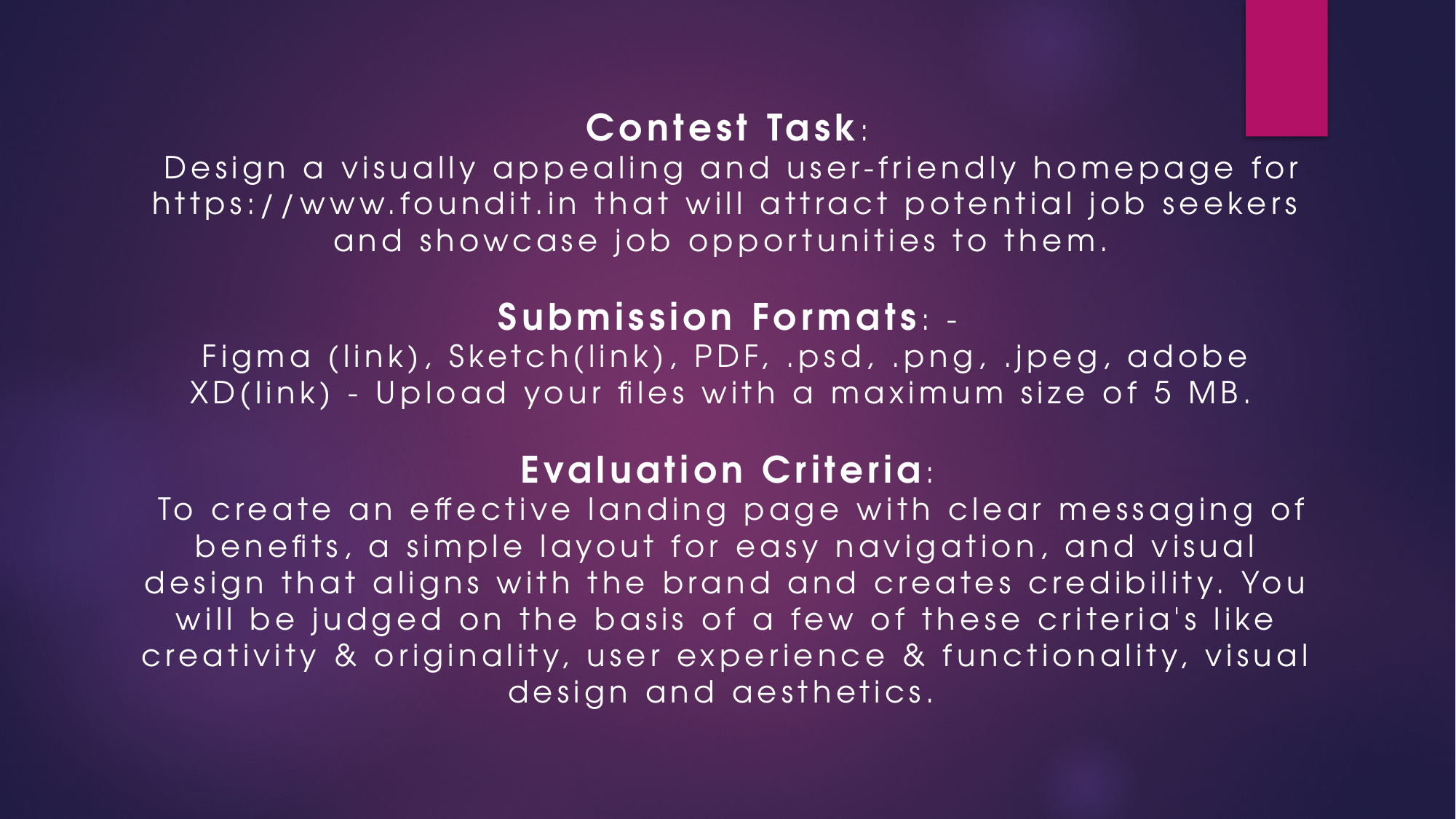

Contest Task:
 Design a visually appealing and user-friendly homepage for https://www.foundit.in that will attract potential job seekers and showcase job opportunities to them.

Submission Formats: -
Figma (link), Sketch(link), PDF, .psd, .png, .jpeg, adobe XD(link) - Upload your files with a maximum size of 5 MB.

Evaluation Criteria:
 To create an effective landing page with clear messaging of benefits, a simple layout for easy navigation, and visual design that aligns with the brand and creates credibility. You will be judged on the basis of a few of these criteria's like creativity & originality, user experience & functionality, visual design and aesthetics.